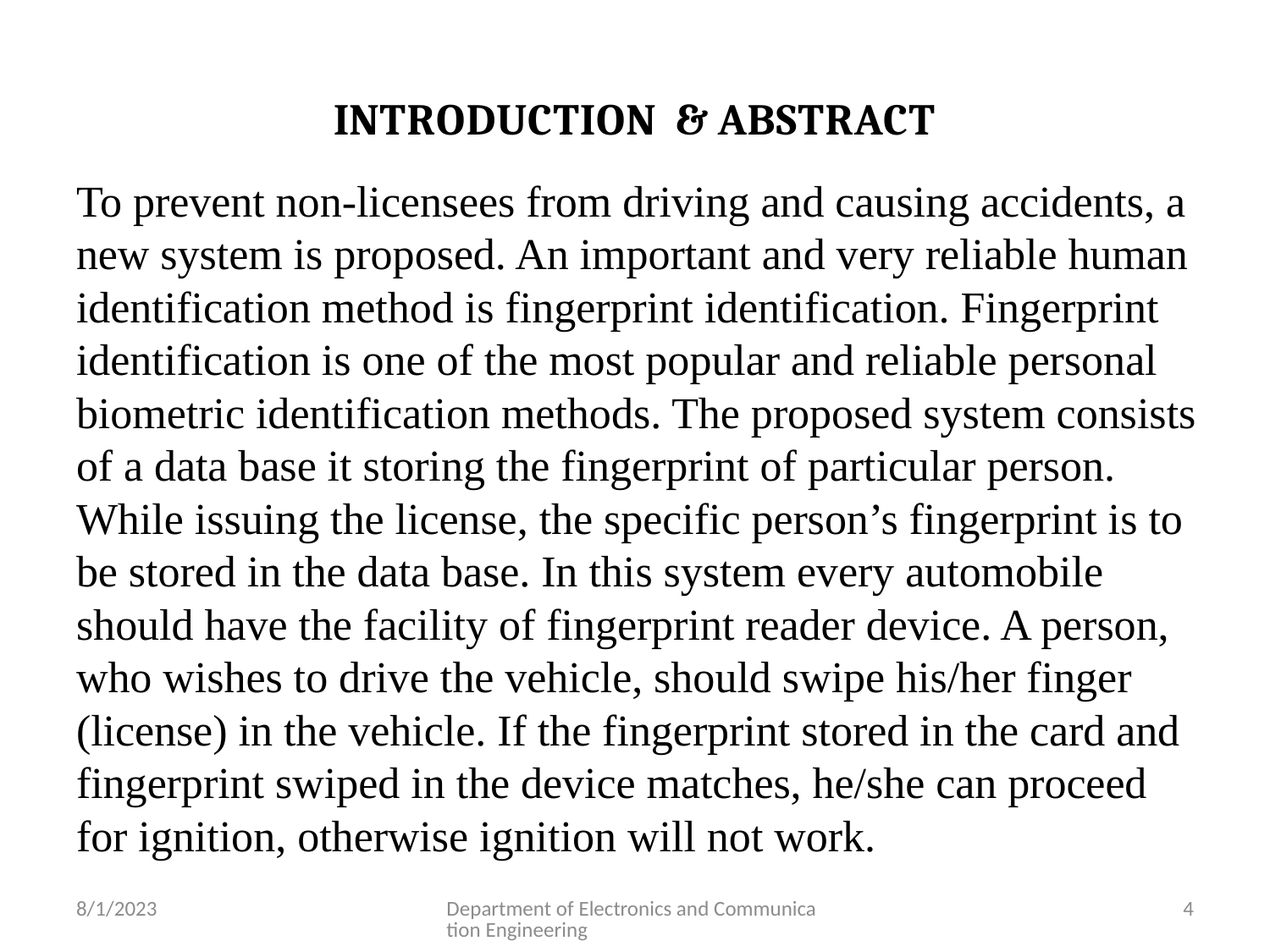

# INTRODUCTION  & ABSTRACT
To prevent non-licensees from driving and causing accidents, a new system is proposed. An important and very reliable human identification method is fingerprint identification. Fingerprint identification is one of the most popular and reliable personal biometric identification methods. The proposed system consists of a data base it storing the fingerprint of particular person. While issuing the license, the specific person’s fingerprint is to be stored in the data base. In this system every automobile should have the facility of fingerprint reader device. A person, who wishes to drive the vehicle, should swipe his/her finger (license) in the vehicle. If the fingerprint stored in the card and fingerprint swiped in the device matches, he/she can proceed for ignition, otherwise ignition will not work.
8/1/2023
Department of Electronics and Communication Engineering
4